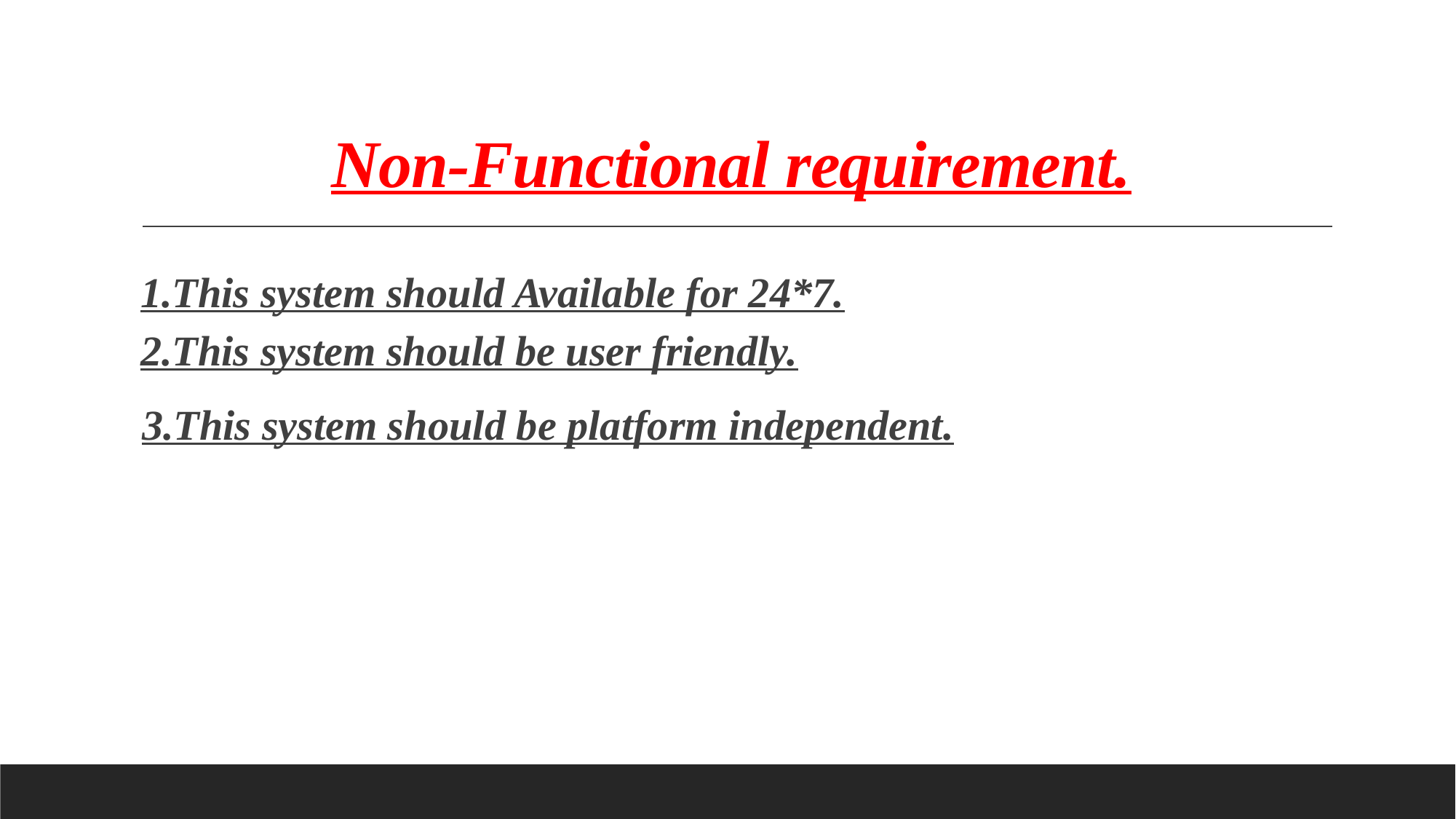

# Non-Functional requirement.
1.This system should Available for 24*7.
2.This system should be user friendly.
3.This system should be platform independent.